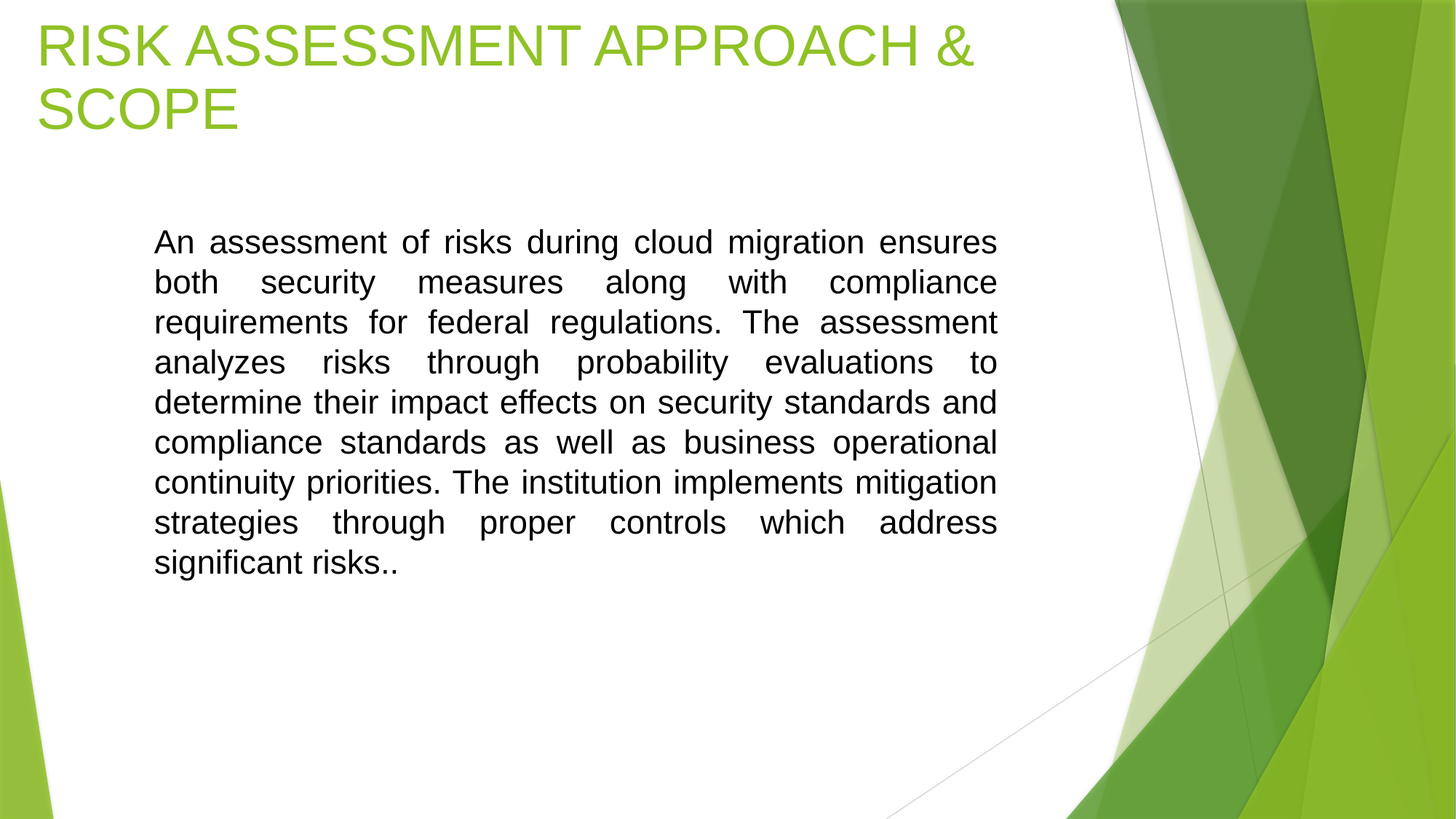

Risk Assessment Approach & Scope
An assessment of risks during cloud migration ensures both security measures along with compliance requirements for federal regulations. The assessment analyzes risks through probability evaluations to determine their impact effects on security standards and compliance standards as well as business operational continuity priorities. The institution implements mitigation strategies through proper controls which address significant risks..